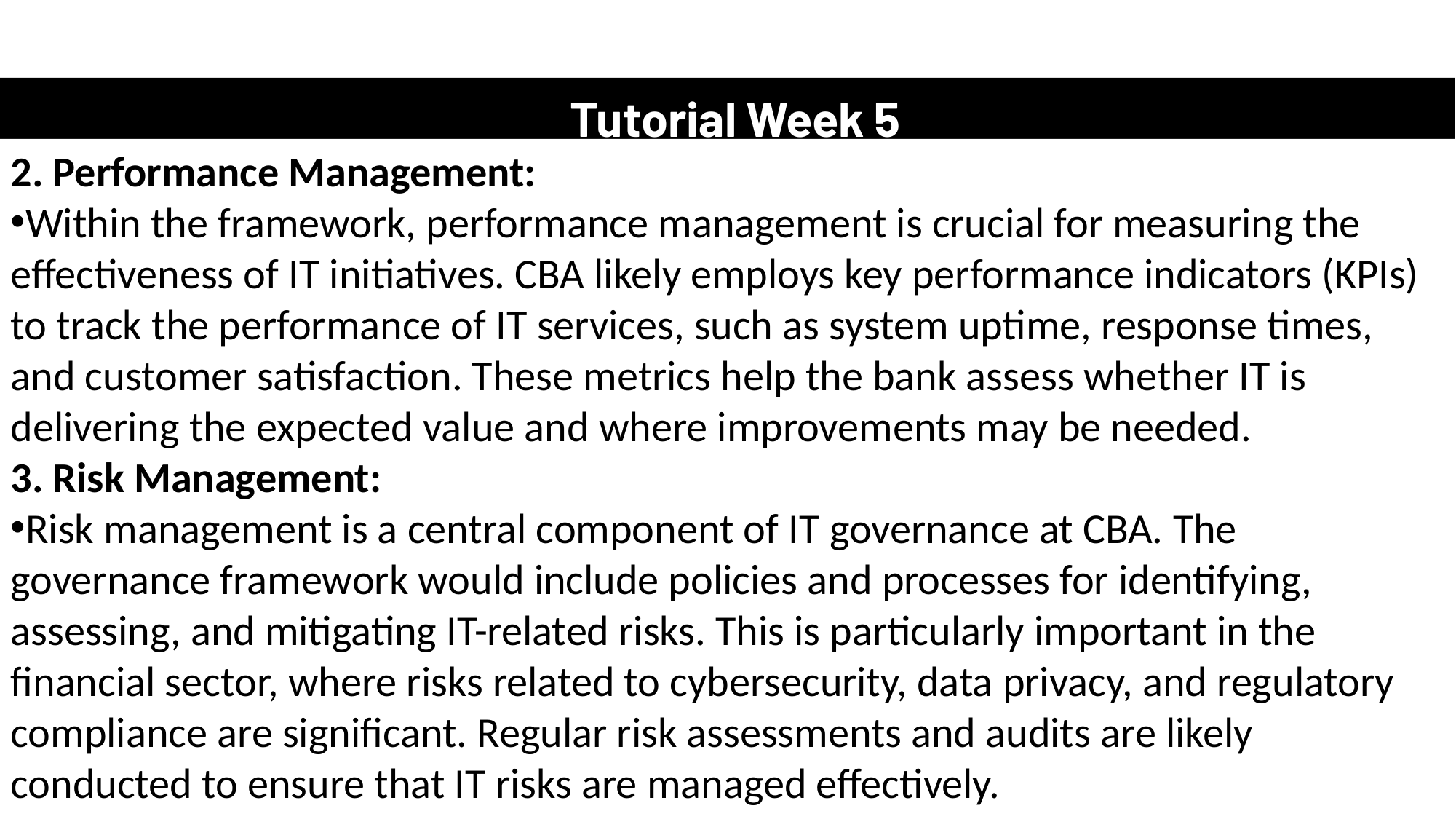

# Tutorial Week 5

2. Performance Management:
Within the framework, performance management is crucial for measuring the effectiveness of IT initiatives. CBA likely employs key performance indicators (KPIs) to track the performance of IT services, such as system uptime, response times, and customer satisfaction. These metrics help the bank assess whether IT is delivering the expected value and where improvements may be needed.
3. Risk Management:
Risk management is a central component of IT governance at CBA. The governance framework would include policies and processes for identifying, assessing, and mitigating IT-related risks. This is particularly important in the financial sector, where risks related to cybersecurity, data privacy, and regulatory compliance are significant. Regular risk assessments and audits are likely conducted to ensure that IT risks are managed effectively.